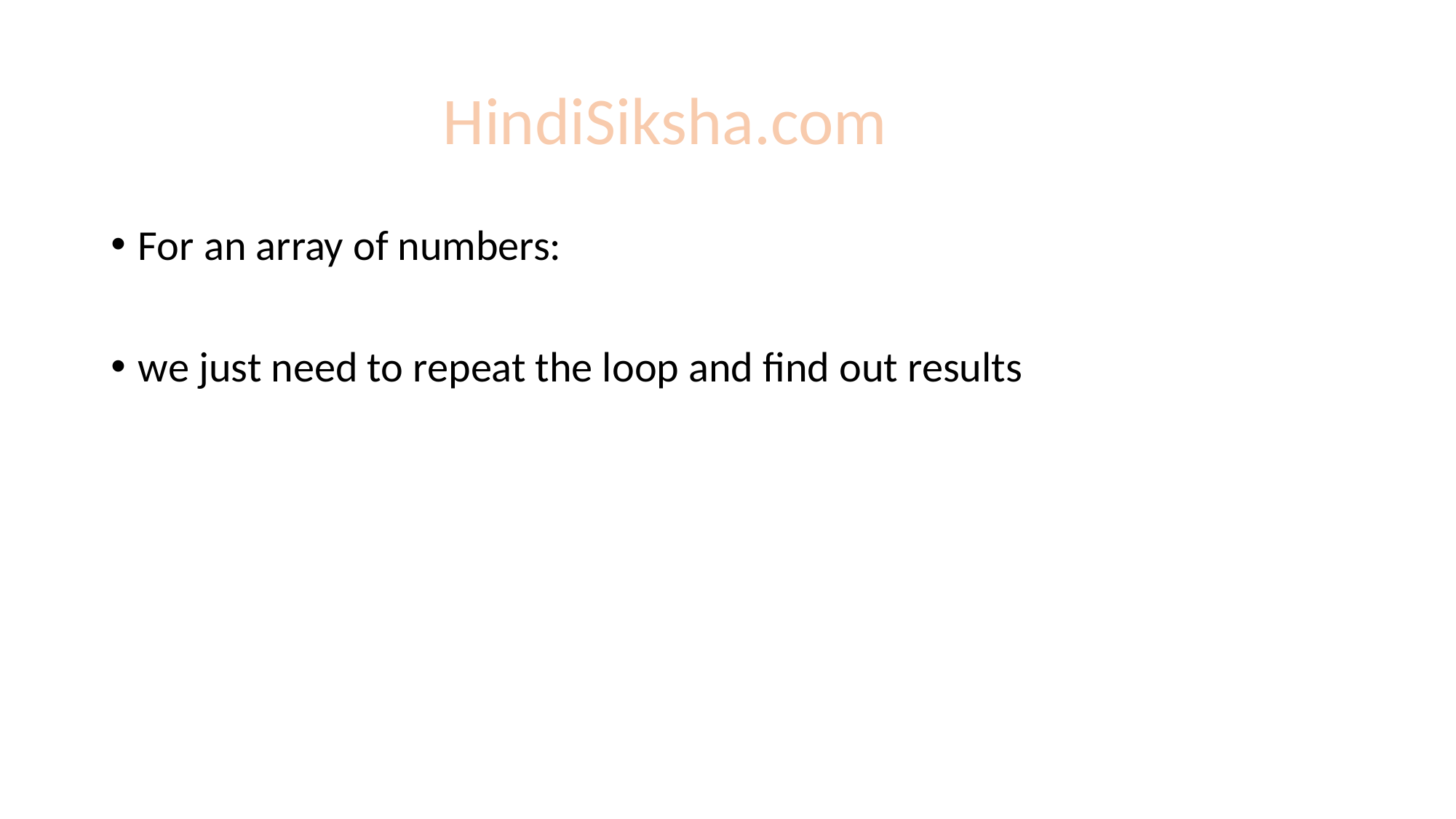

# HindiSiksha.com
For an array of numbers:

we just need to repeat the loop and find out results